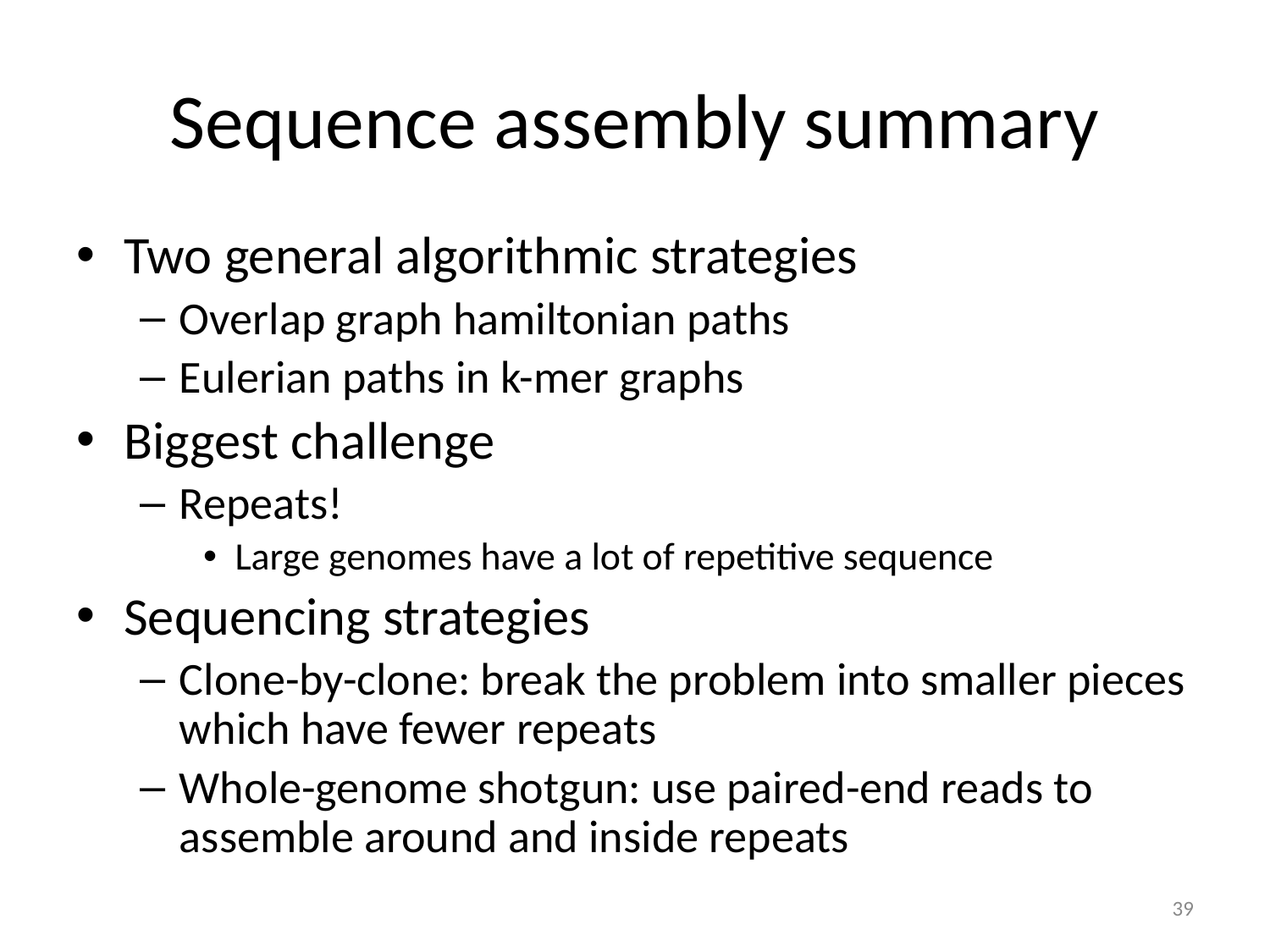

# Sequence assembly summary
Two general algorithmic strategies
Overlap graph hamiltonian paths
Eulerian paths in k-mer graphs
Biggest challenge
Repeats!
Large genomes have a lot of repetitive sequence
Sequencing strategies
Clone-by-clone: break the problem into smaller pieces which have fewer repeats
Whole-genome shotgun: use paired-end reads to assemble around and inside repeats

39